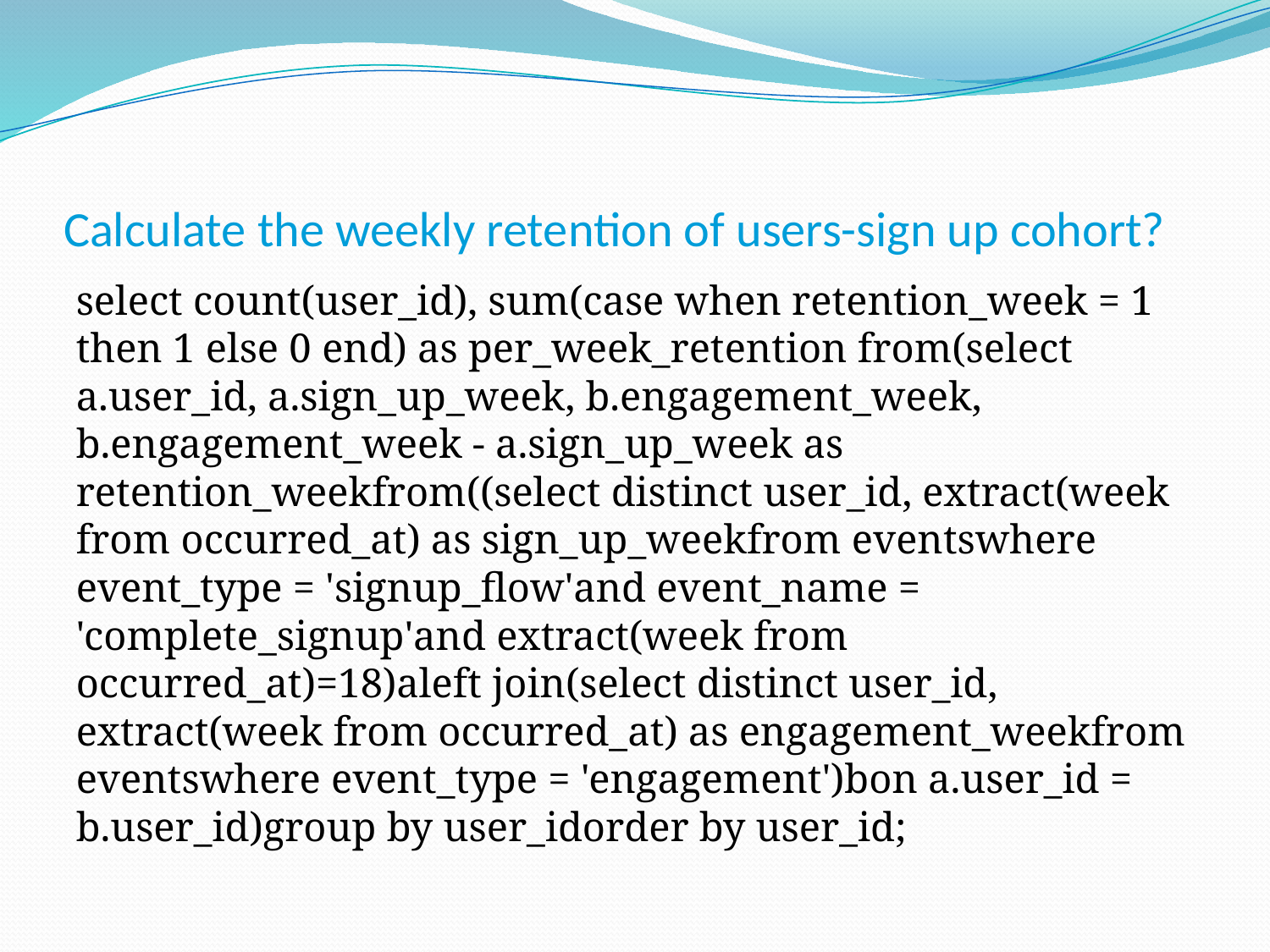

# Calculate the weekly retention of users-sign up cohort?
select count(user_id), sum(case when retention_week = 1 then 1 else 0 end) as per_week_retention from(select a.user_id, a.sign_up_week, b.engagement_week, b.engagement_week - a.sign_up_week as retention_weekfrom((select distinct user_id, extract(week from occurred_at) as sign_up_weekfrom eventswhere event_type = 'signup_flow'and event_name = 'complete_signup'and extract(week from occurred_at)=18)aleft join(select distinct user_id, extract(week from occurred_at) as engagement_weekfrom eventswhere event_type = 'engagement')bon a.user_id = b.user_id)group by user_idorder by user_id;